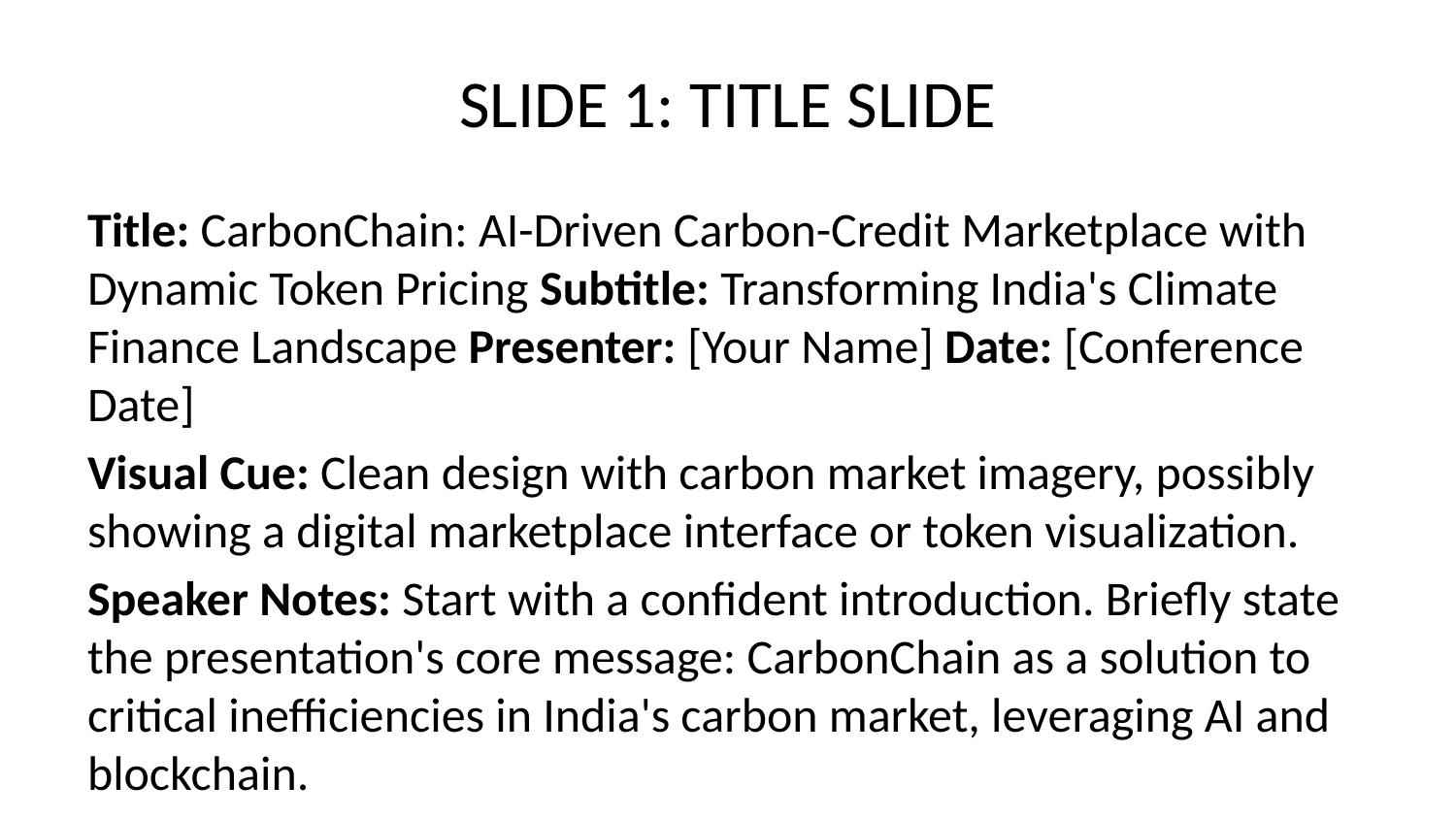

# SLIDE 1: TITLE SLIDE
Title: CarbonChain: AI-Driven Carbon-Credit Marketplace with Dynamic Token Pricing Subtitle: Transforming India's Climate Finance Landscape Presenter: [Your Name] Date: [Conference Date]
Visual Cue: Clean design with carbon market imagery, possibly showing a digital marketplace interface or token visualization.
Speaker Notes: Start with a confident introduction. Briefly state the presentation's core message: CarbonChain as a solution to critical inefficiencies in India's carbon market, leveraging AI and blockchain.